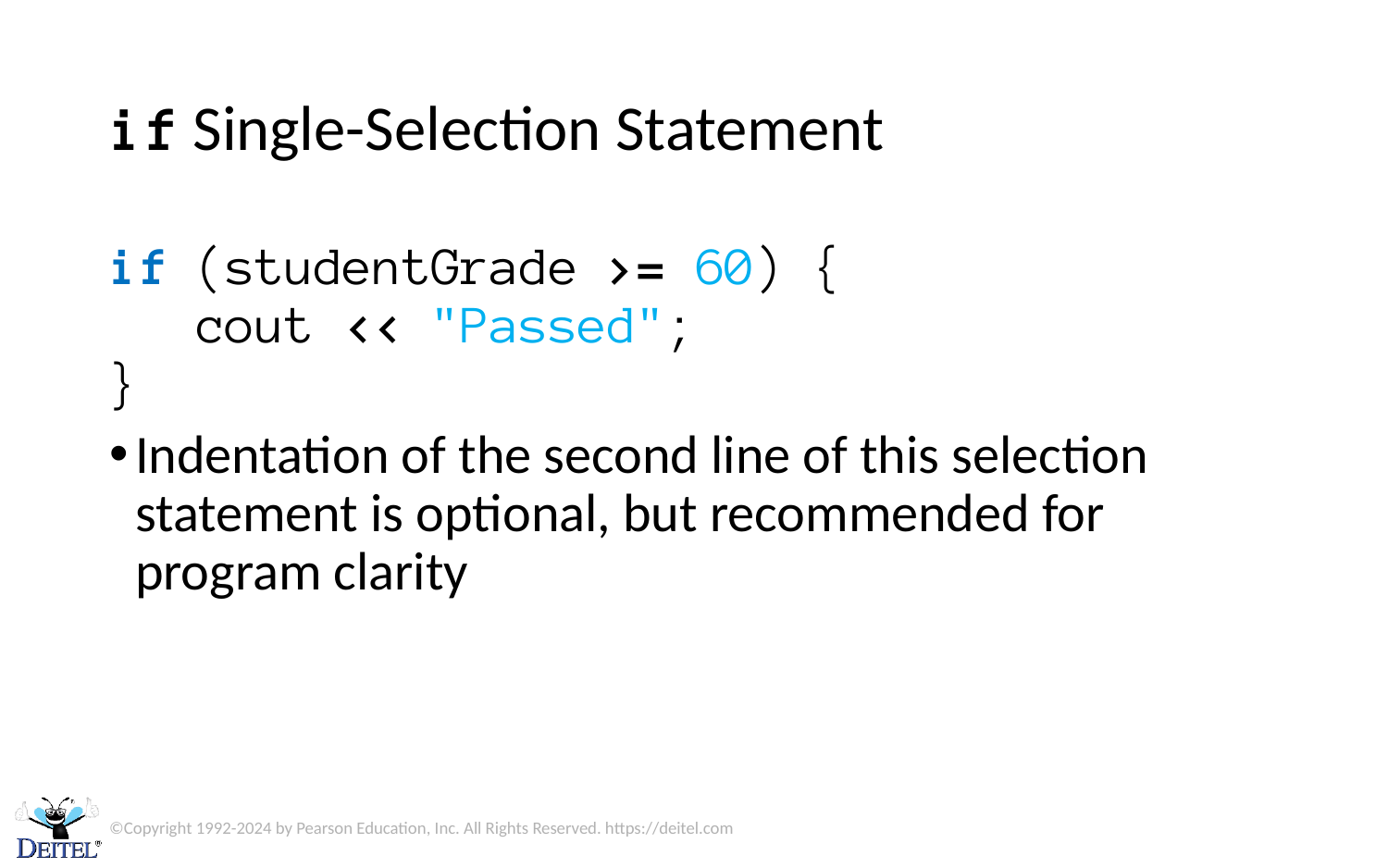

# if Single-Selection Statement
if (studentGrade >= 60) {
   cout << "Passed";
}
Indentation of the second line of this selection statement is optional, but recommended for program clarity

©Copyright 1992-2024 by Pearson Education, Inc. All Rights Reserved. https://deitel.com